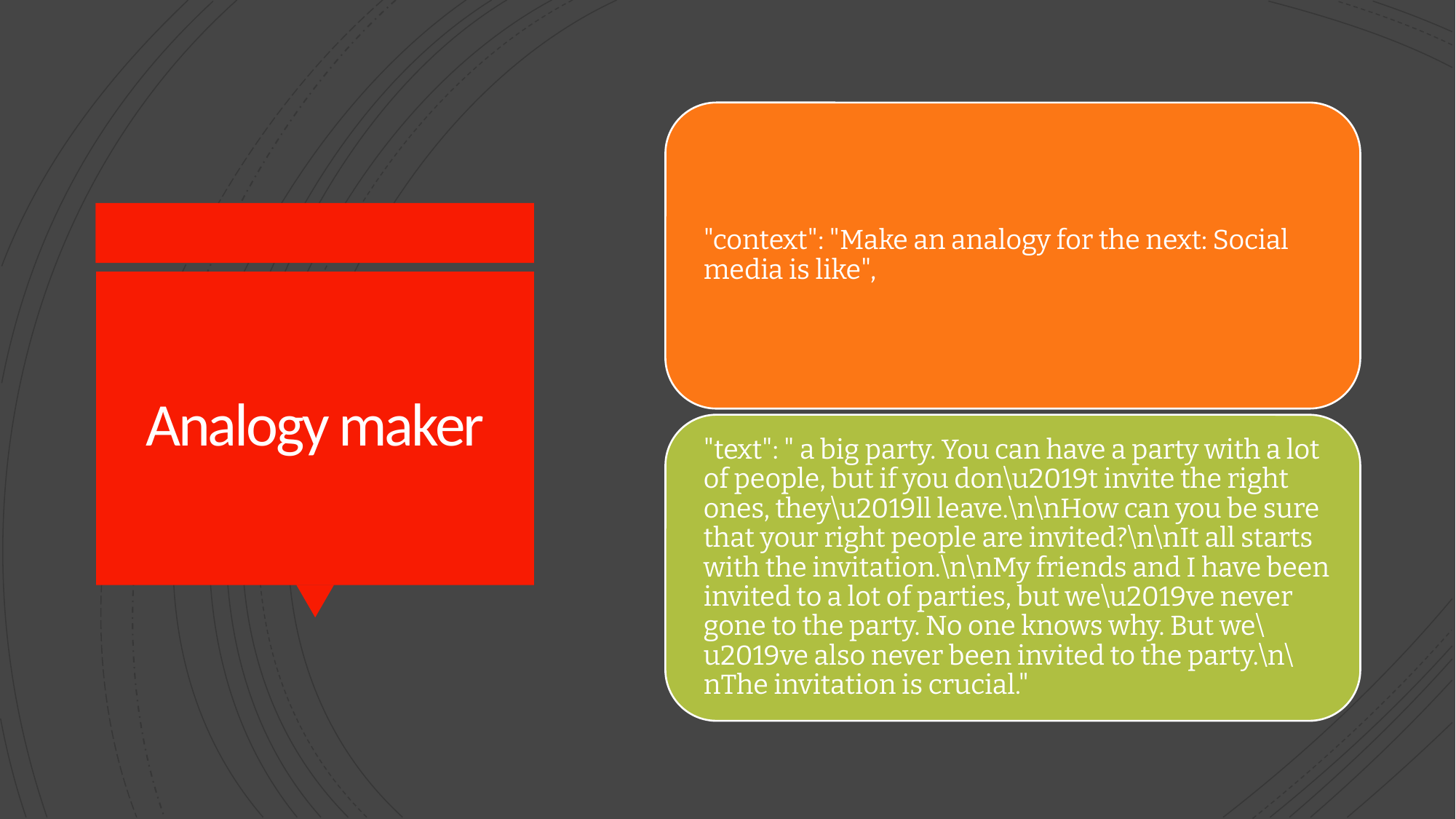

"context": "Make an analogy for the next: Social media is like",
"text": " a big party. You can have a party with a lot of people, but if you don\u2019t invite the right ones, they\u2019ll leave.\n\nHow can you be sure that your right people are invited?\n\nIt all starts with the invitation.\n\nMy friends and I have been invited to a lot of parties, but we\u2019ve never gone to the party. No one knows why. But we\u2019ve also never been invited to the party.\n\nThe invitation is crucial."
# Analogy maker